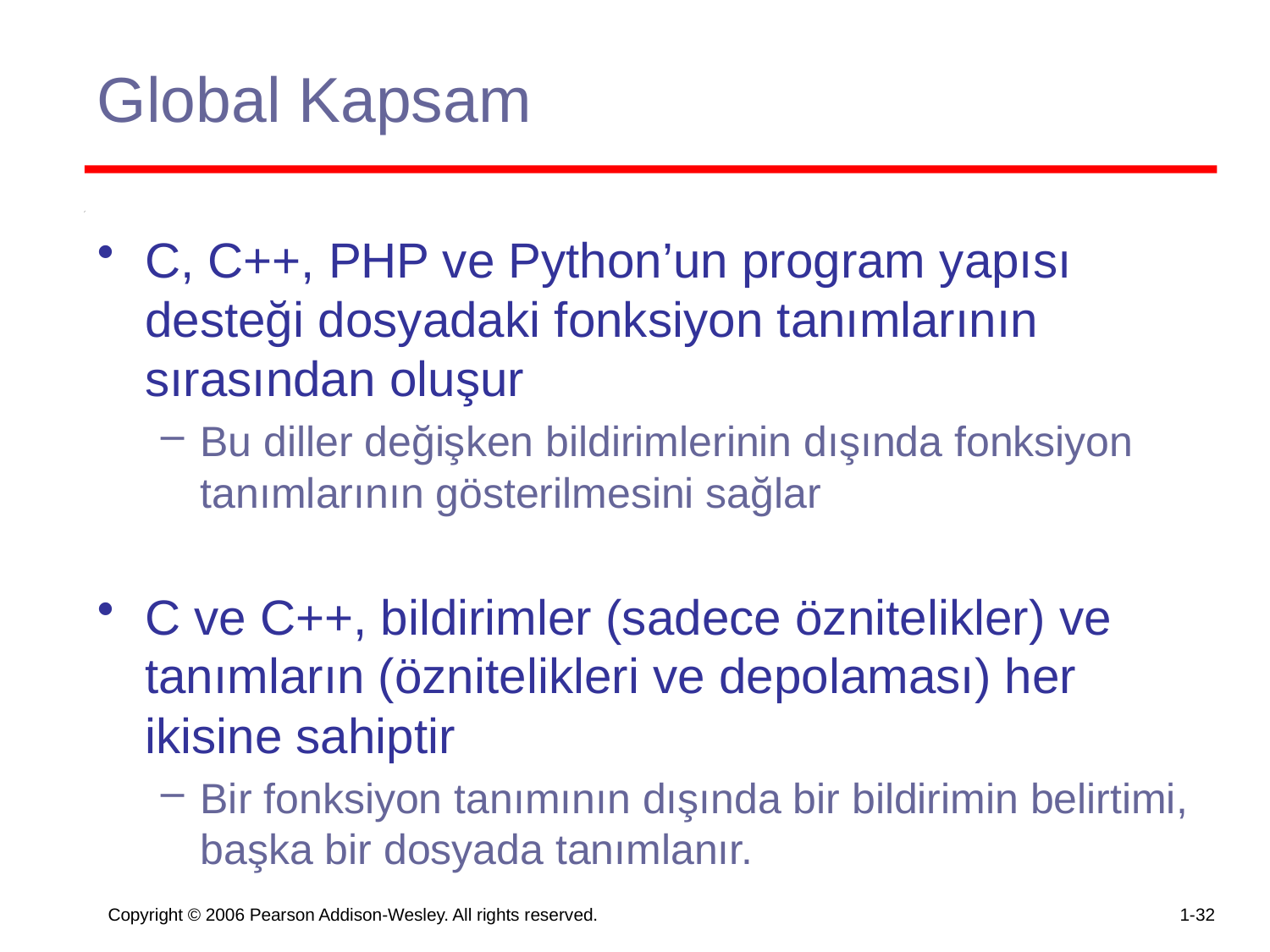

# Global Kapsam
C, C++, PHP ve Python’un program yapısı desteği dosyadaki fonksiyon tanımlarının sırasından oluşur
Bu diller değişken bildirimlerinin dışında fonksiyon tanımlarının gösterilmesini sağlar

C ve C++, bildirimler (sadece öznitelikler) ve tanımların (öznitelikleri ve depolaması) her ikisine sahiptir
Bir fonksiyon tanımının dışında bir bildirimin belirtimi, başka bir dosyada tanımlanır.
Copyright © 2006 Pearson Addison-Wesley. All rights reserved.
1-32